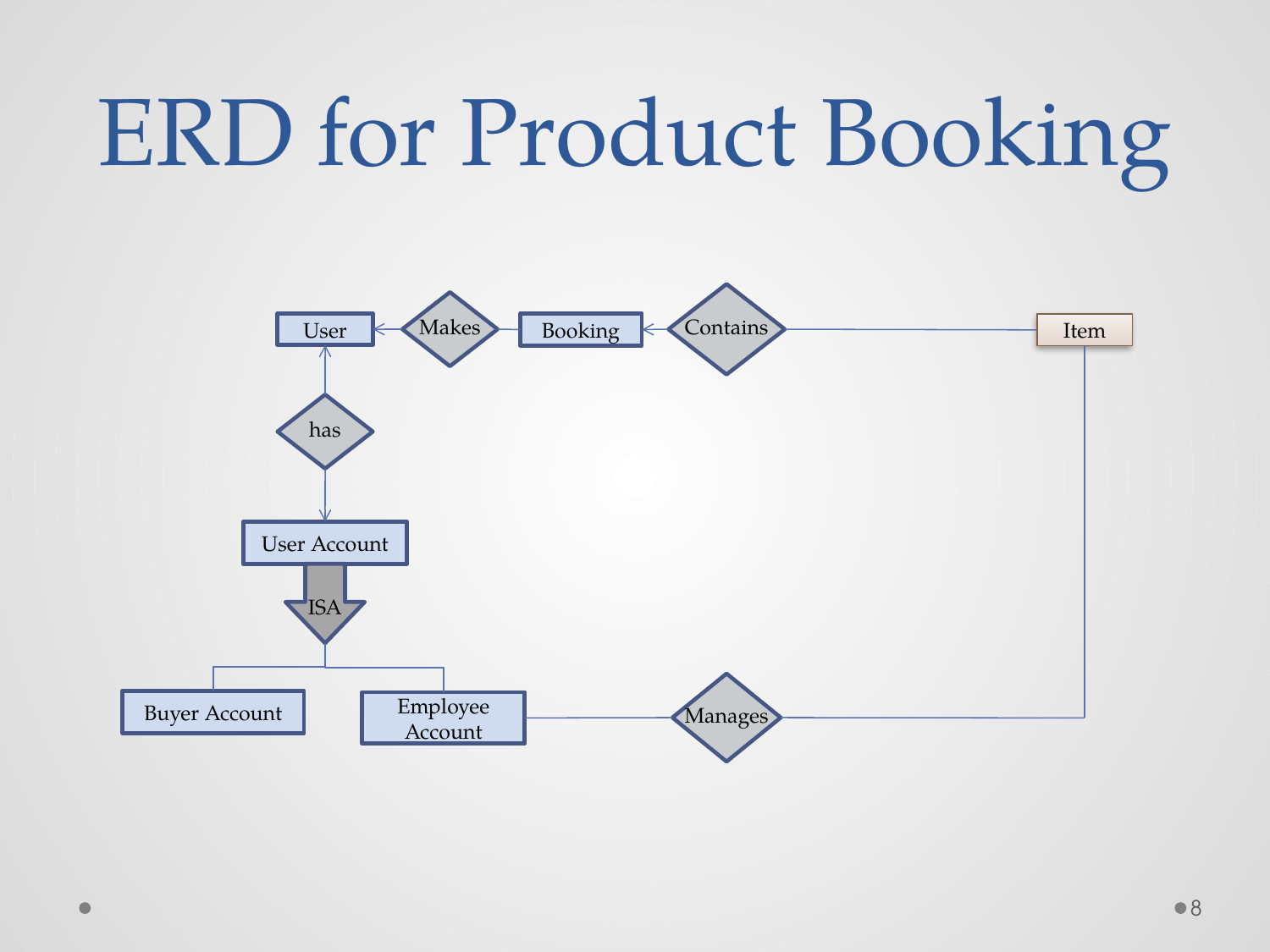

# ERD for Product Booking
Contains
Makes
User
Booking
Item
has
User Account

ISA
Manages
Buyer Account
Employee Account
8